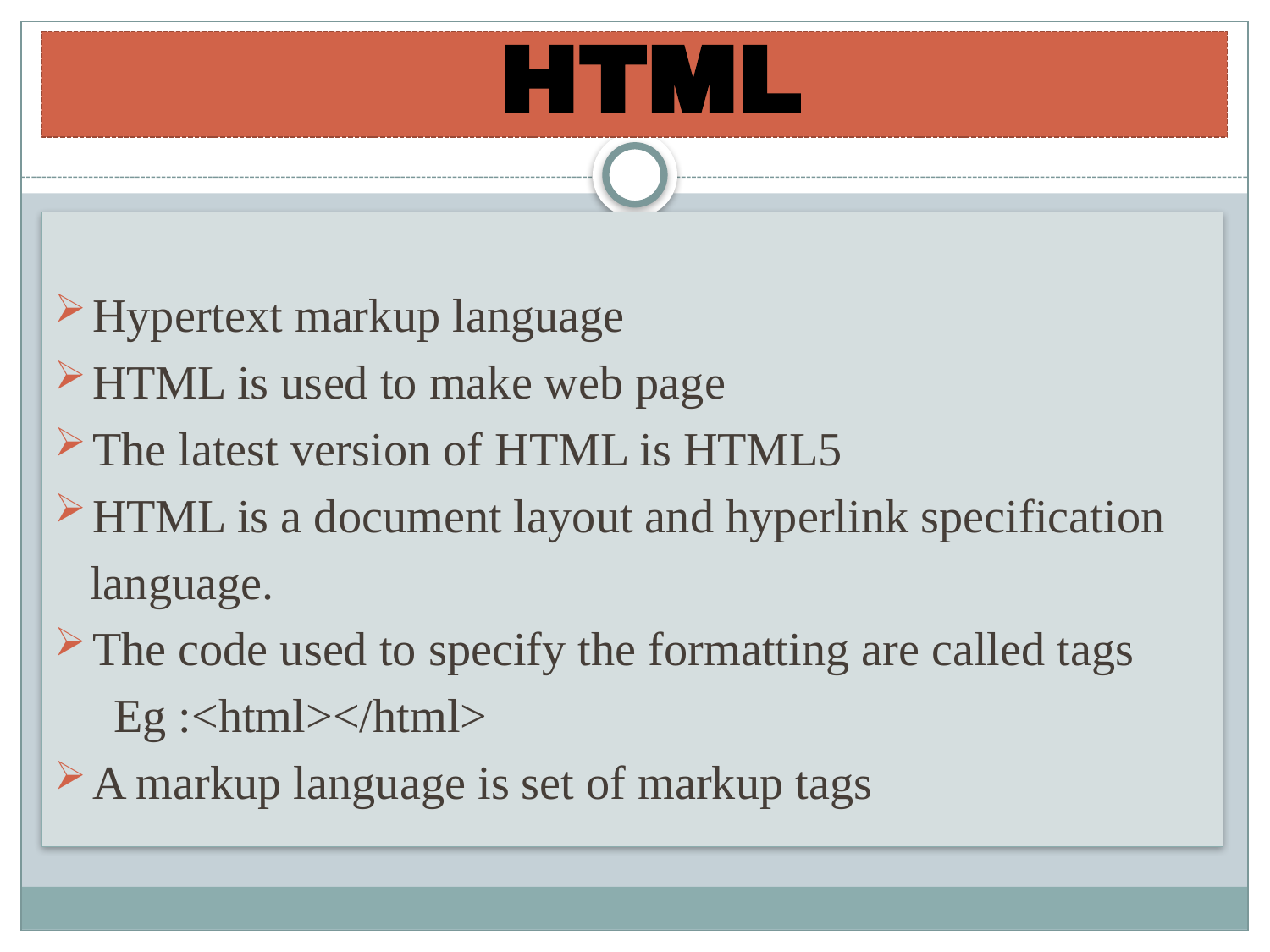

# HTML

Hypertext markup language
HTML is used to make web page
The latest version of HTML is HTML5
HTML is a document layout and hyperlink specification
   language.
The code used to specify the formatting are called tags
     Eg :<html></html>
A markup language is set of markup tags